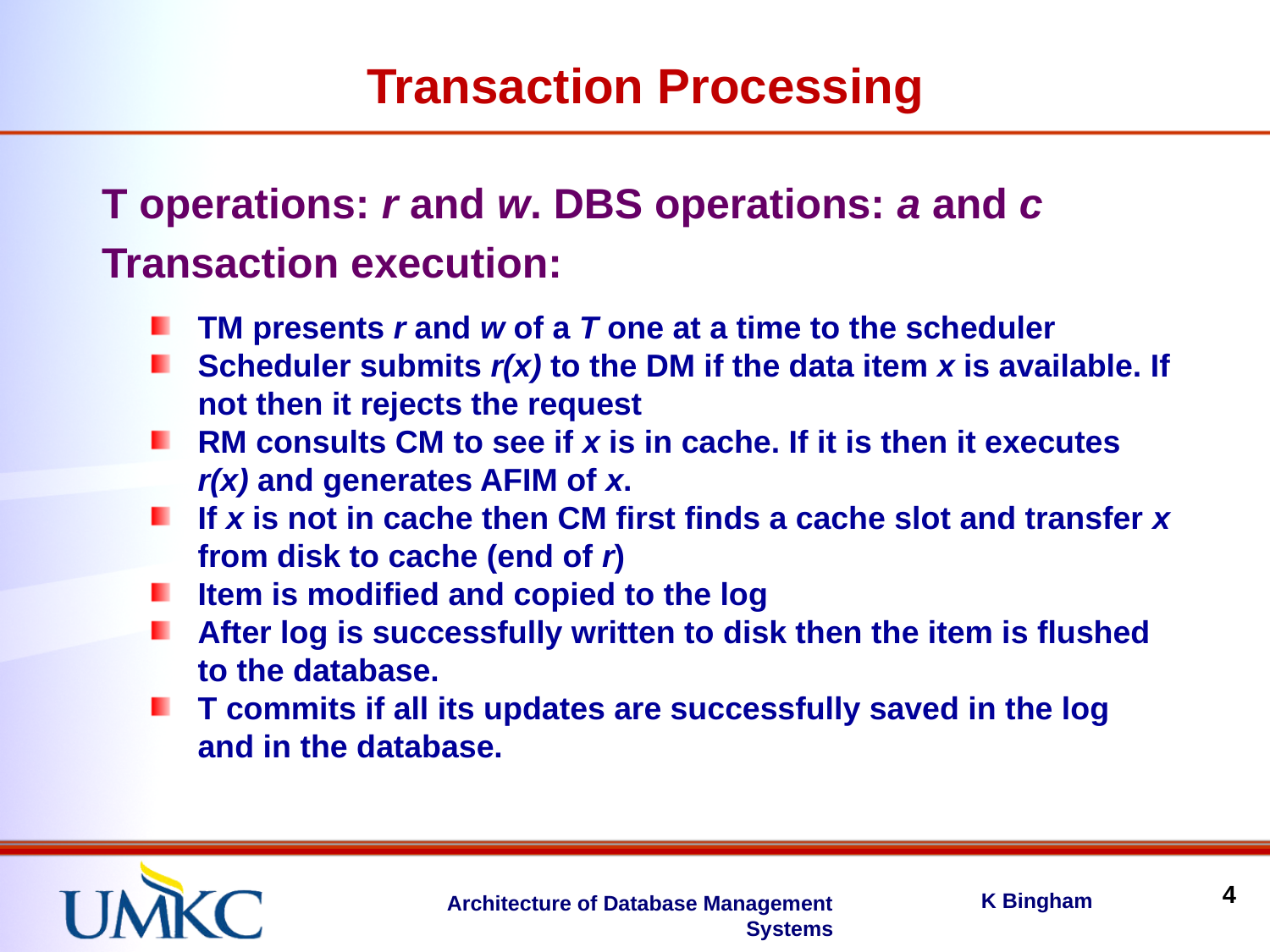

Transaction Processing
T operations: r and w. DBS operations: a and c
Transaction execution:
TM presents r and w of a T one at a time to the scheduler
Scheduler submits r(x) to the DM if the data item x is available. If not then it rejects the request
RM consults CM to see if x is in cache. If it is then it executes r(x) and generates AFIM of x.
If x is not in cache then CM first finds a cache slot and transfer x from disk to cache (end of r)
Item is modified and copied to the log
After log is successfully written to disk then the item is flushed to the database.
T commits if all its updates are successfully saved in the log and in the database.
4